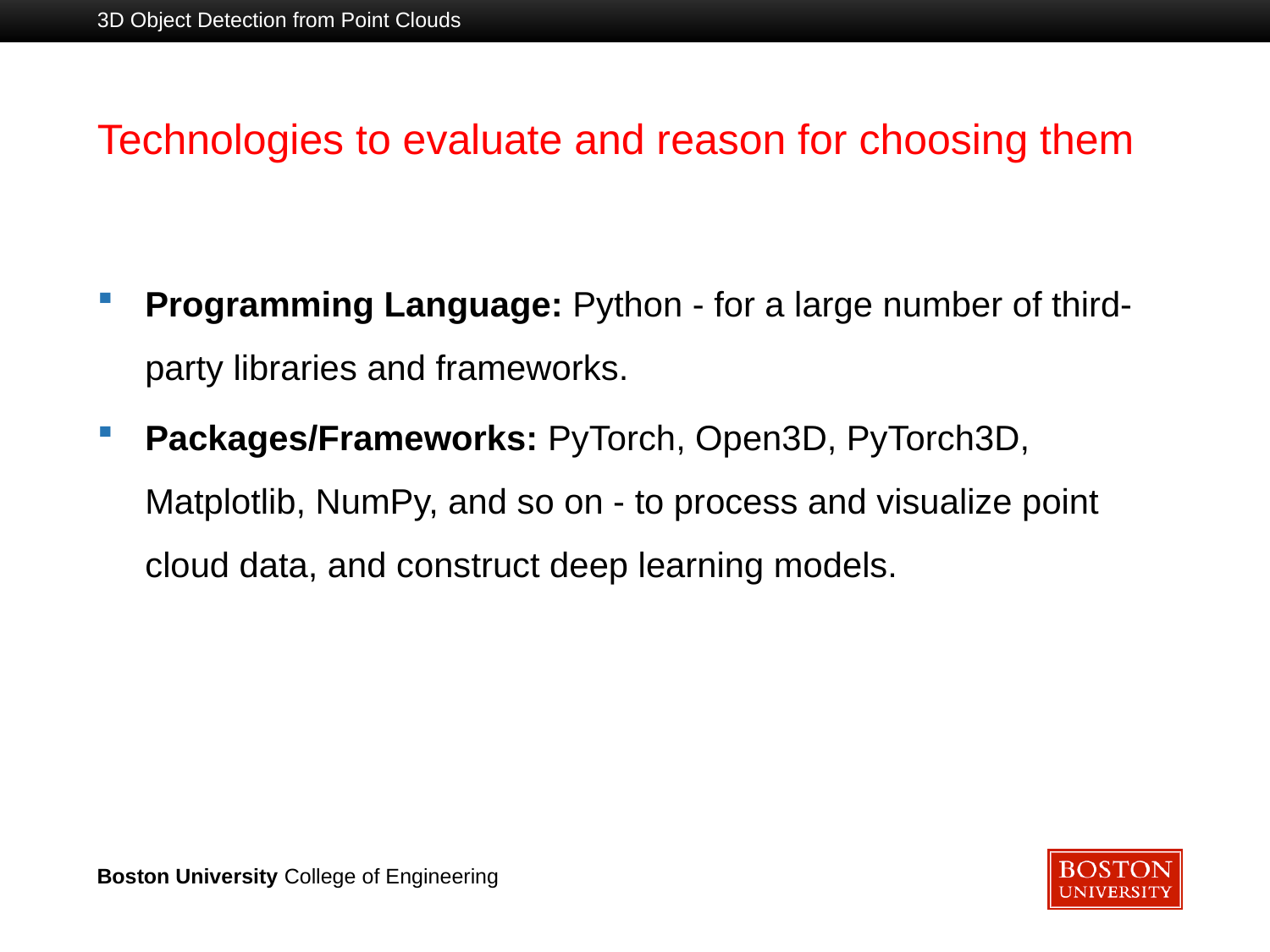

3D Object Detection from Point Clouds

# Technologies to evaluate and reason for choosing them
Programming Language: Python - for a large number of third-party libraries and frameworks.
Packages/Frameworks: PyTorch, Open3D, PyTorch3D, Matplotlib, NumPy, and so on - to process and visualize point cloud data, and construct deep learning models.